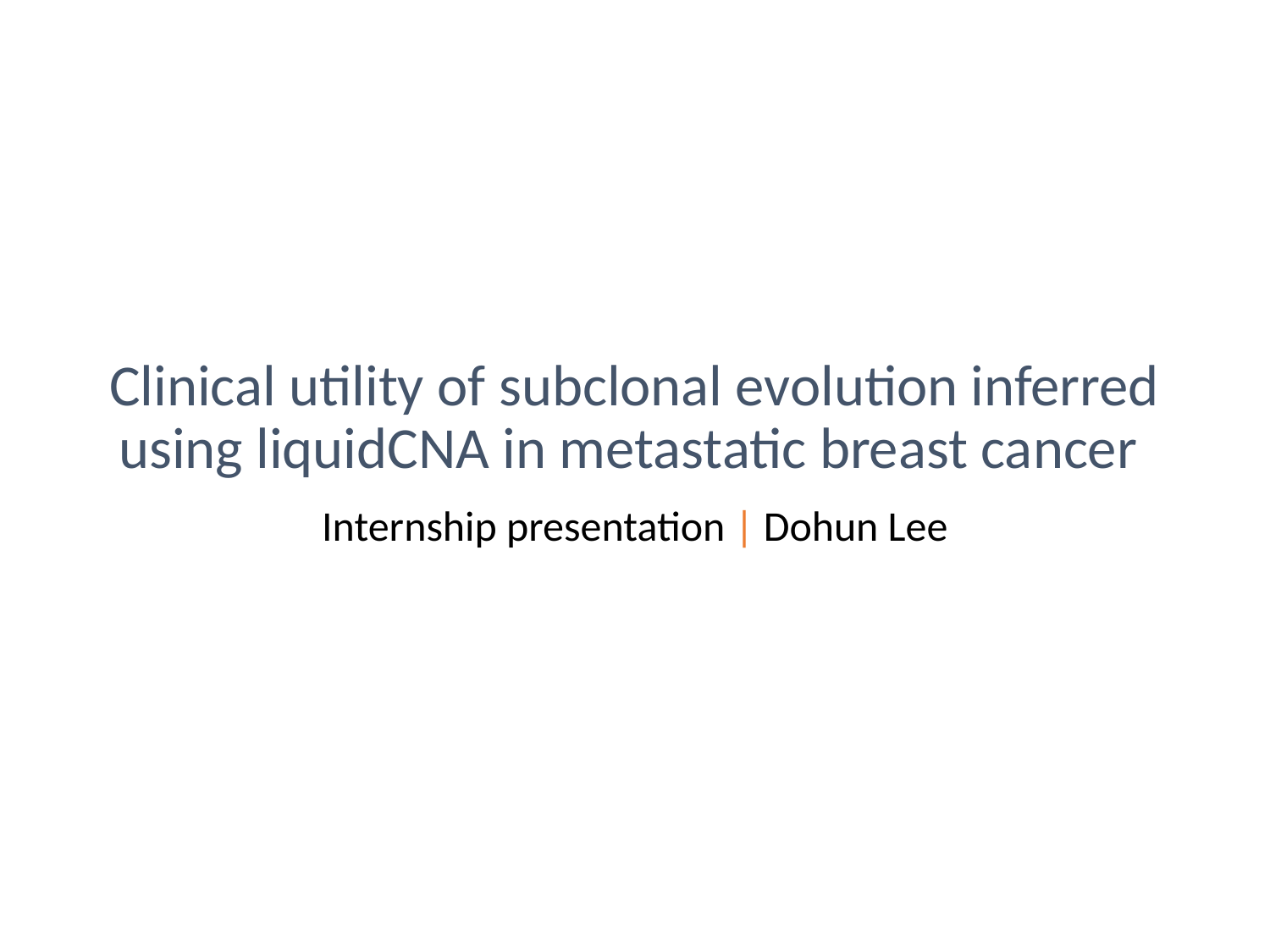

# Clinical utility of subclonal evolution inferred using liquidCNA in metastatic breast cancer
Internship presentation | Dohun Lee